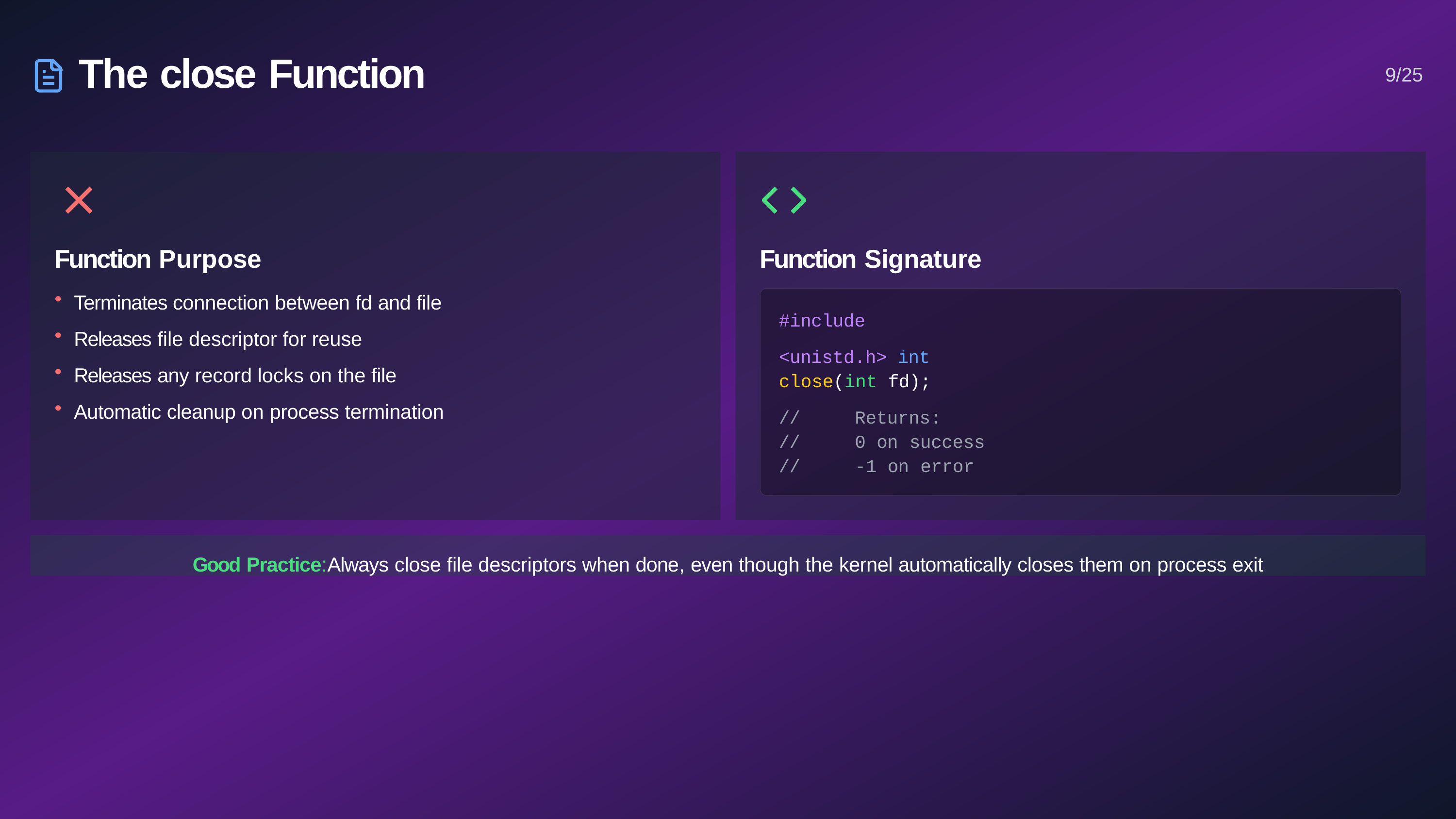

# The close Function
9/25

Function Purpose
Terminates connection between fd and file
Releases file descriptor for reuse
Releases any record locks on the file
Automatic cleanup on process termination

Function Signature
#include	<unistd.h> int
close(int fd);
//	Returns:
//	0	on	success
//	-1	on	error
Good Practice:Always close file descriptors when done, even though the kernel automatically closes them on process exit